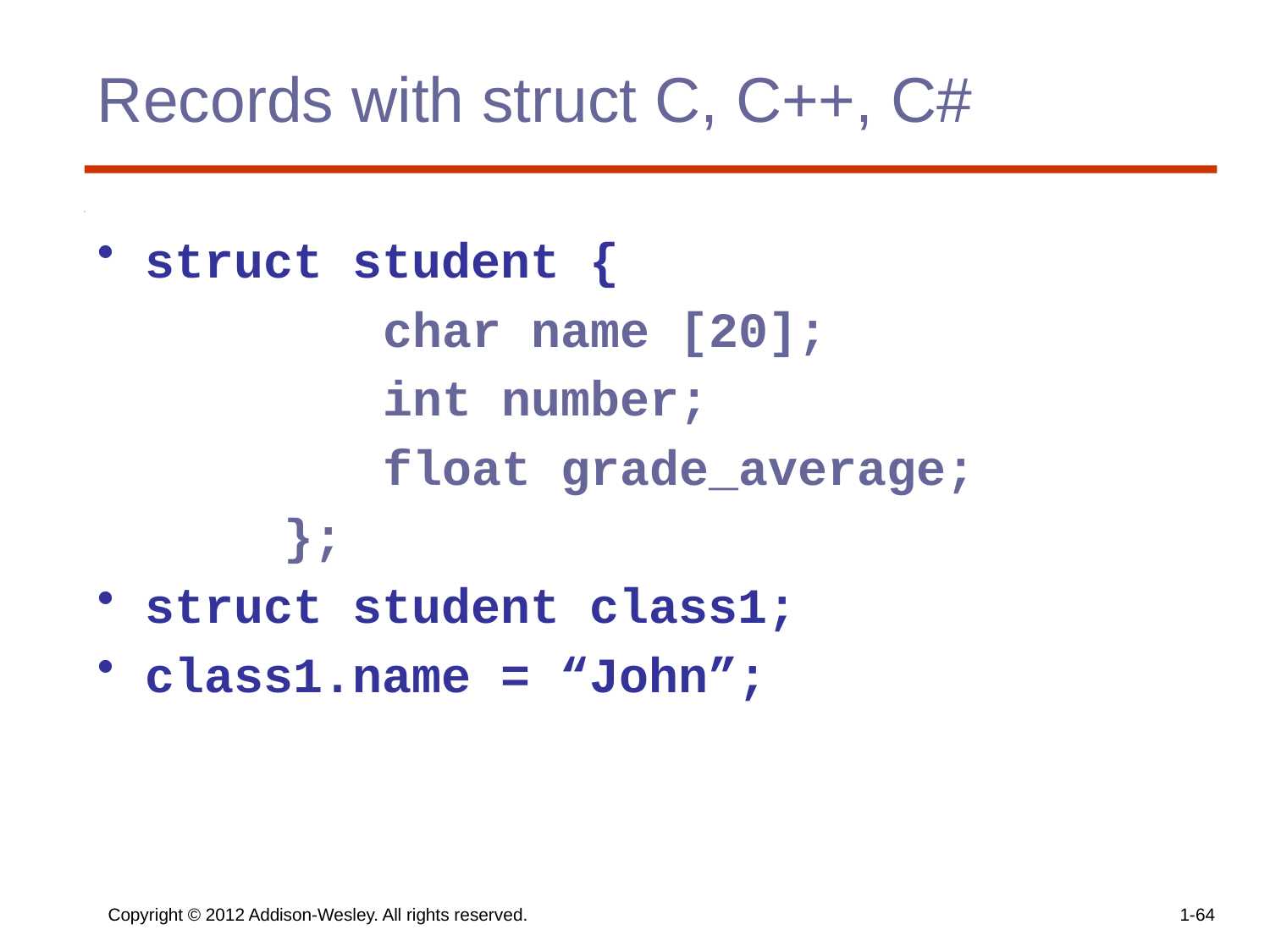

# Records with struct C, C++, C#
struct student {
		char name [20];
		int number;
		float grade_average;
  };
struct student class1;
class1.name = “John”;
Copyright © 2012 Addison-Wesley. All rights reserved.
1-64